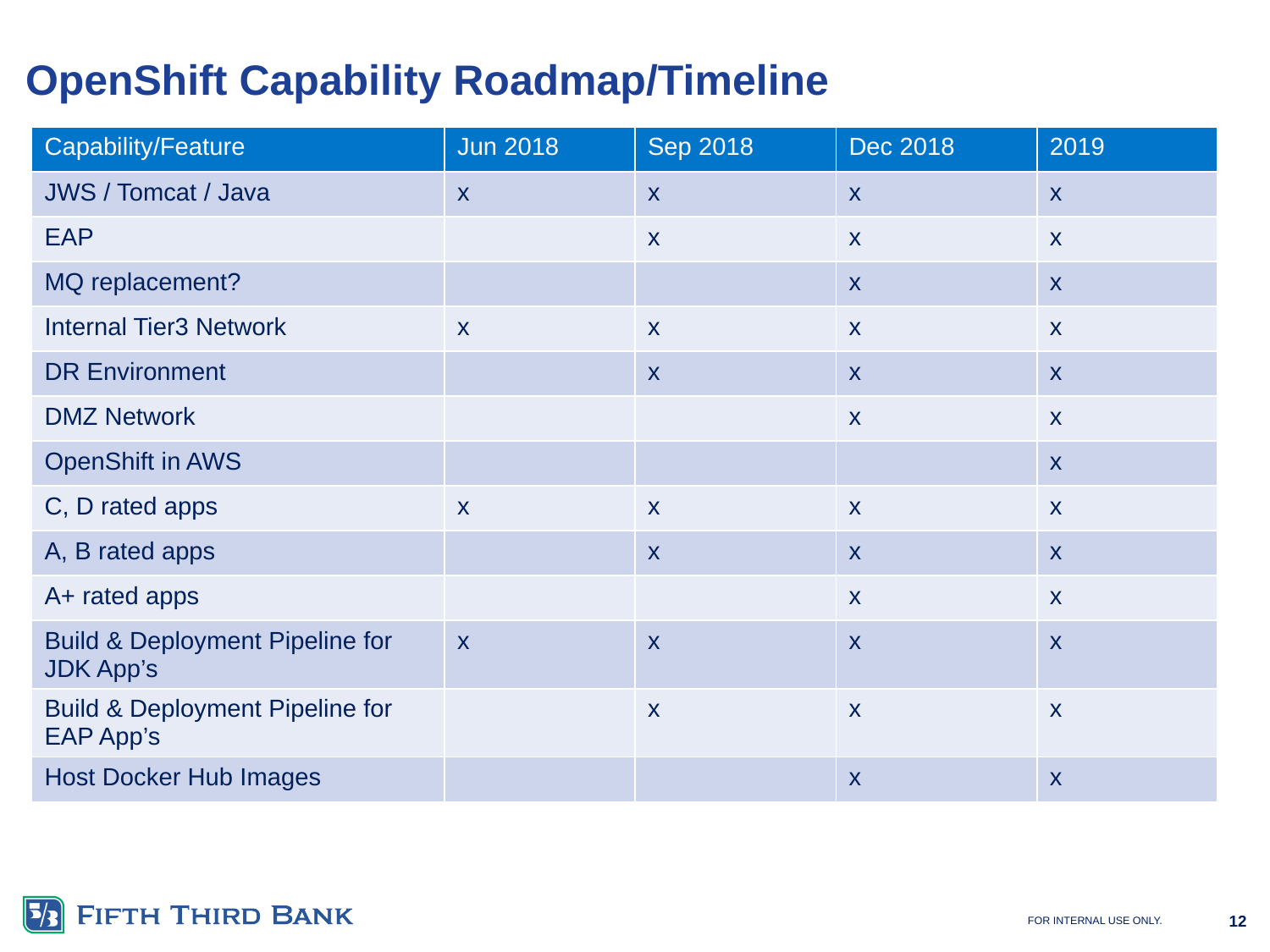

# OpenShift Capability Roadmap/Timeline
| Capability/Feature | Jun 2018 | Sep 2018 | Dec 2018 | 2019 |
| --- | --- | --- | --- | --- |
| JWS / Tomcat / Java | x | x | x | x |
| EAP |  | x | x | x |
| MQ replacement? |  |  | x | x |
| Internal Tier3 Network | x | x | x | x |
| DR Environment |  | x | x | x |
| DMZ Network |  |  | x | x |
| OpenShift in AWS |  |  |  | x |
| C, D rated apps | x | x | x | x |
| A, B rated apps |  | x | x | x |
| A+ rated apps |  |  | x | x |
| Build & Deployment Pipeline for JDK App’s | x | x | x | x |
| Build & Deployment Pipeline for EAP App’s |  | x | x | x |
| Host Docker Hub Images |  |  | x | x |